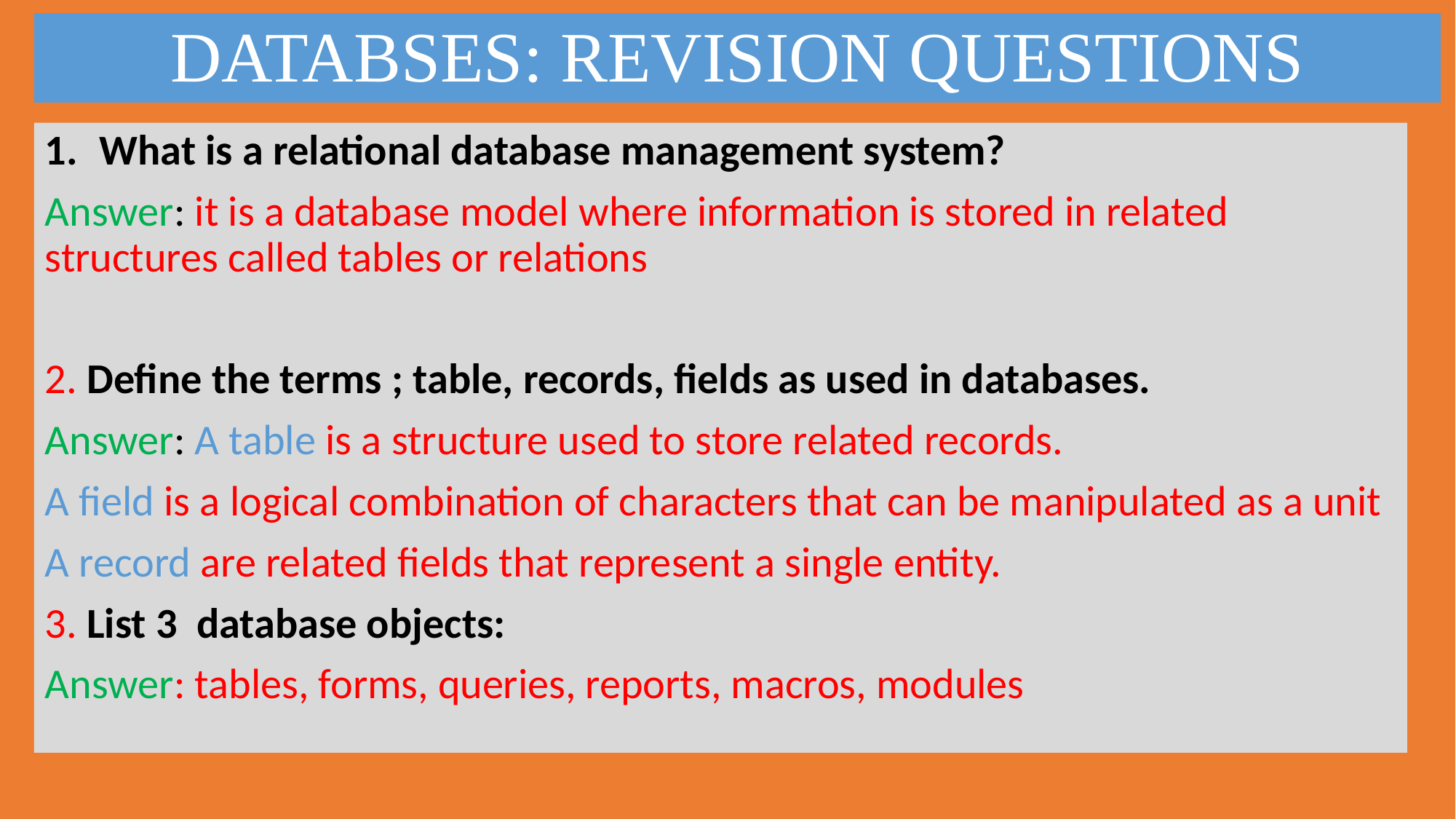

# DATABSES: REVISION QUESTIONS
What is a relational database management system?
Answer: it is a database model where information is stored in related structures called tables or relations

2. Define the terms ; table, records, fields as used in databases.
Answer: A table is a structure used to store related records.
A field is a logical combination of characters that can be manipulated as a unit
A record are related fields that represent a single entity.
3. List 3  database objects:
Answer: tables, forms, queries, reports, macros, modules